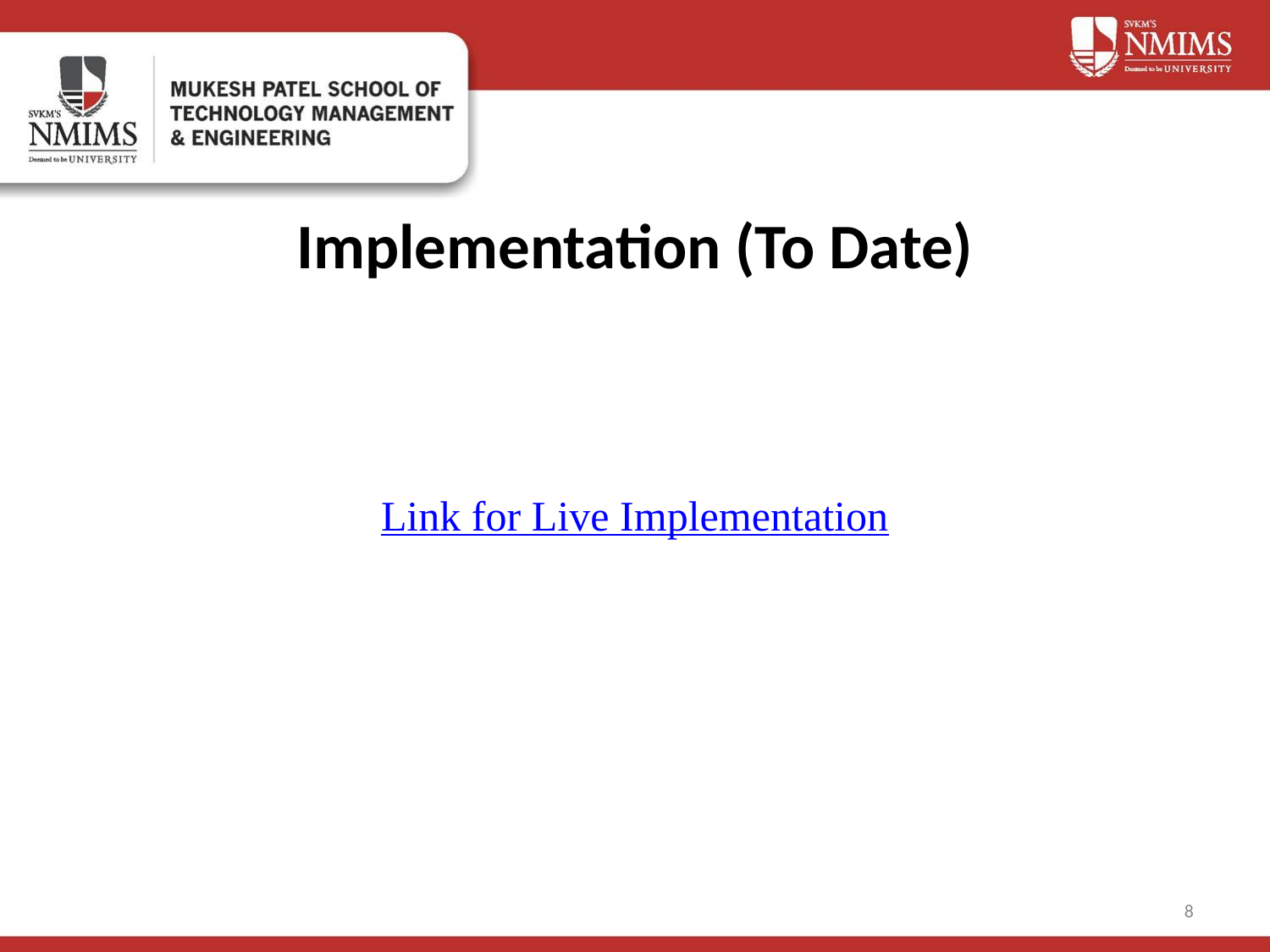

# Implementation (To Date)
Link for Live Implementation
8